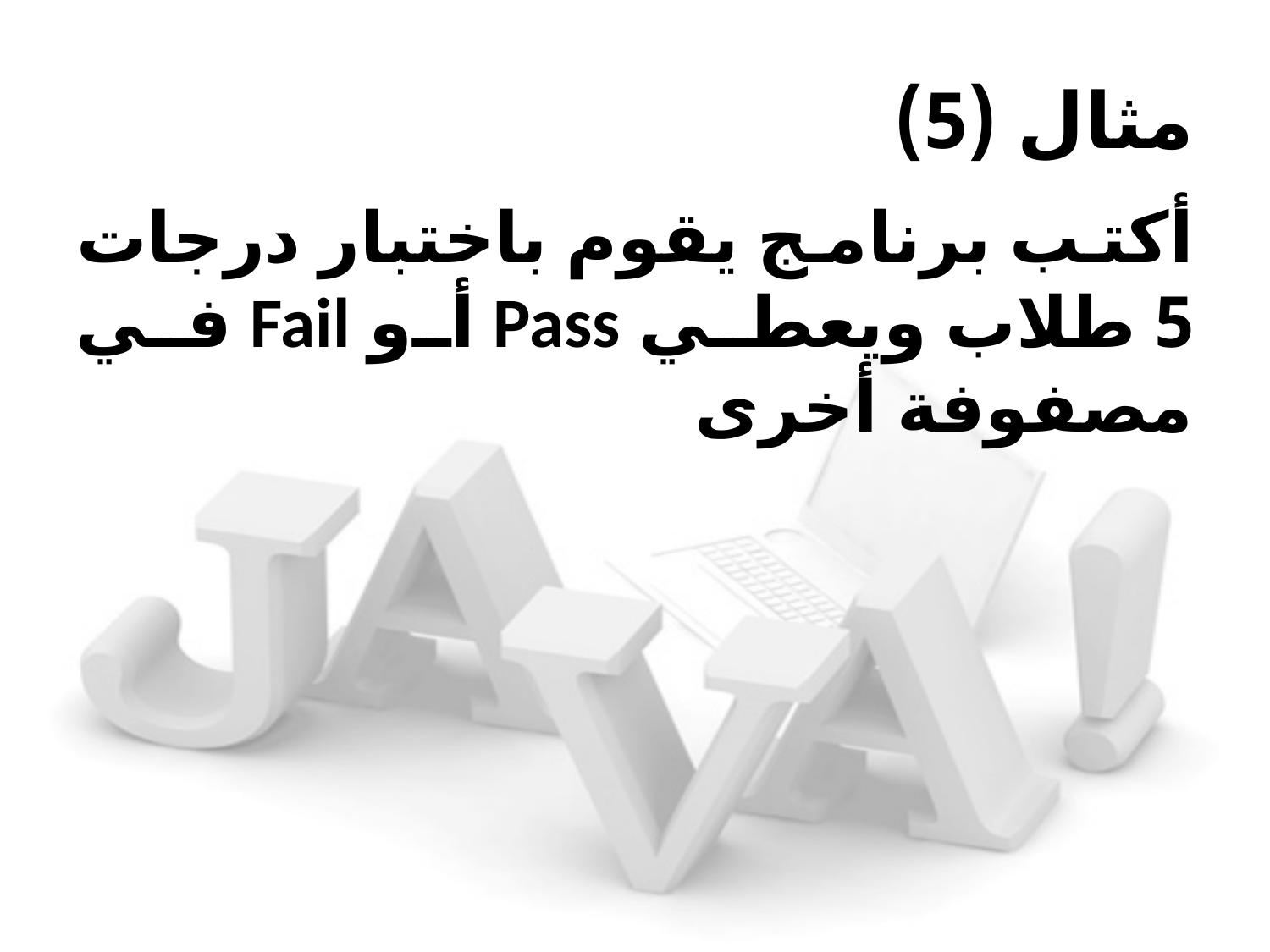

# مثال (5)
أكتب برنامج يقوم باختبار درجات 5 طلاب ويعطي Pass أو Fail في مصفوفة أخرى